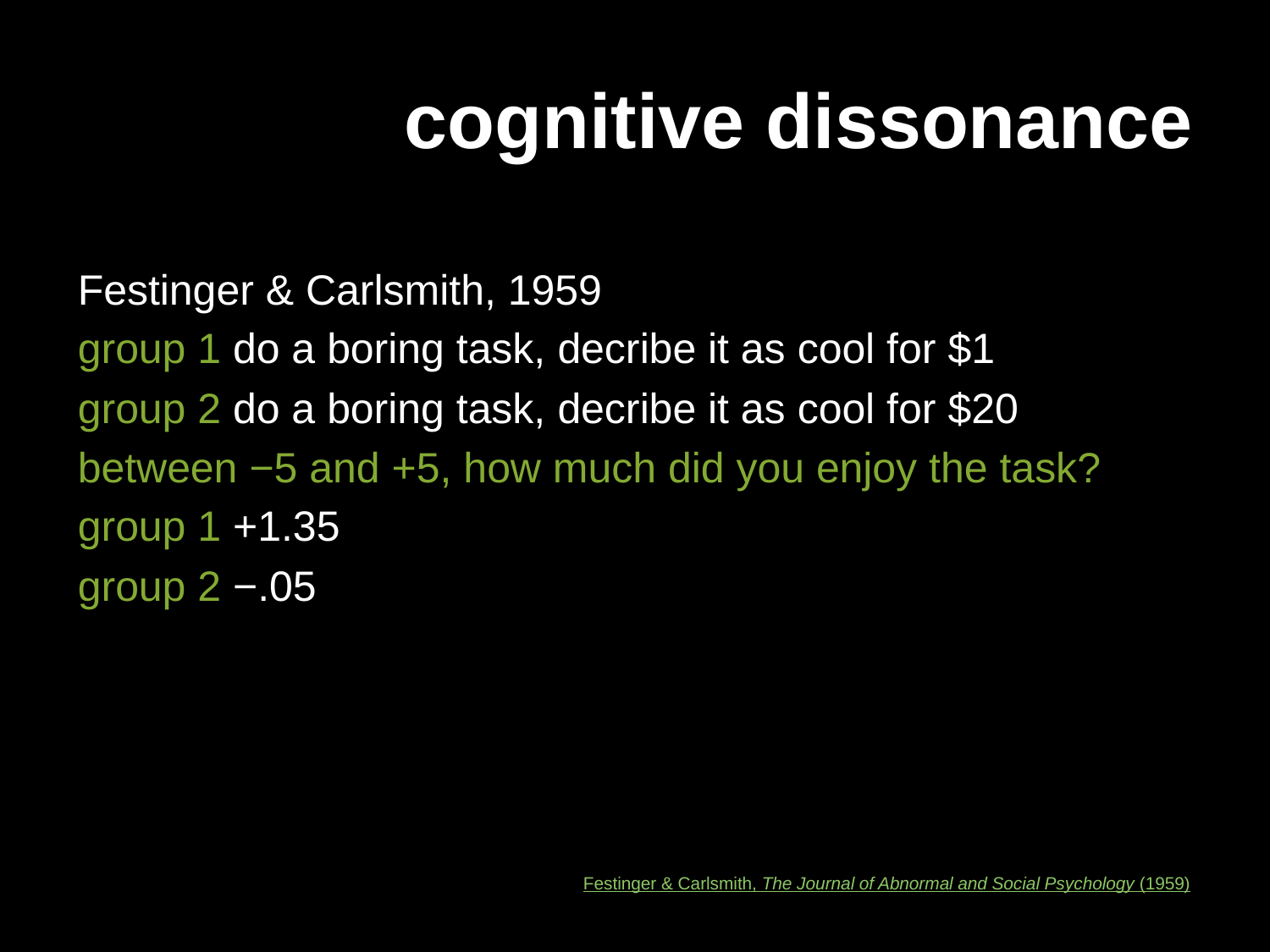

# cognitive dissonance
Festinger & Carlsmith, 1959
group 1 do a boring task, decribe it as cool for $1
group 2 do a boring task, decribe it as cool for $20
between −5 and +5, how much did you enjoy the task?
group 1 +1.35
group 2 −.05

Festinger & Carlsmith, The Journal of Abnormal and Social Psychology (1959)